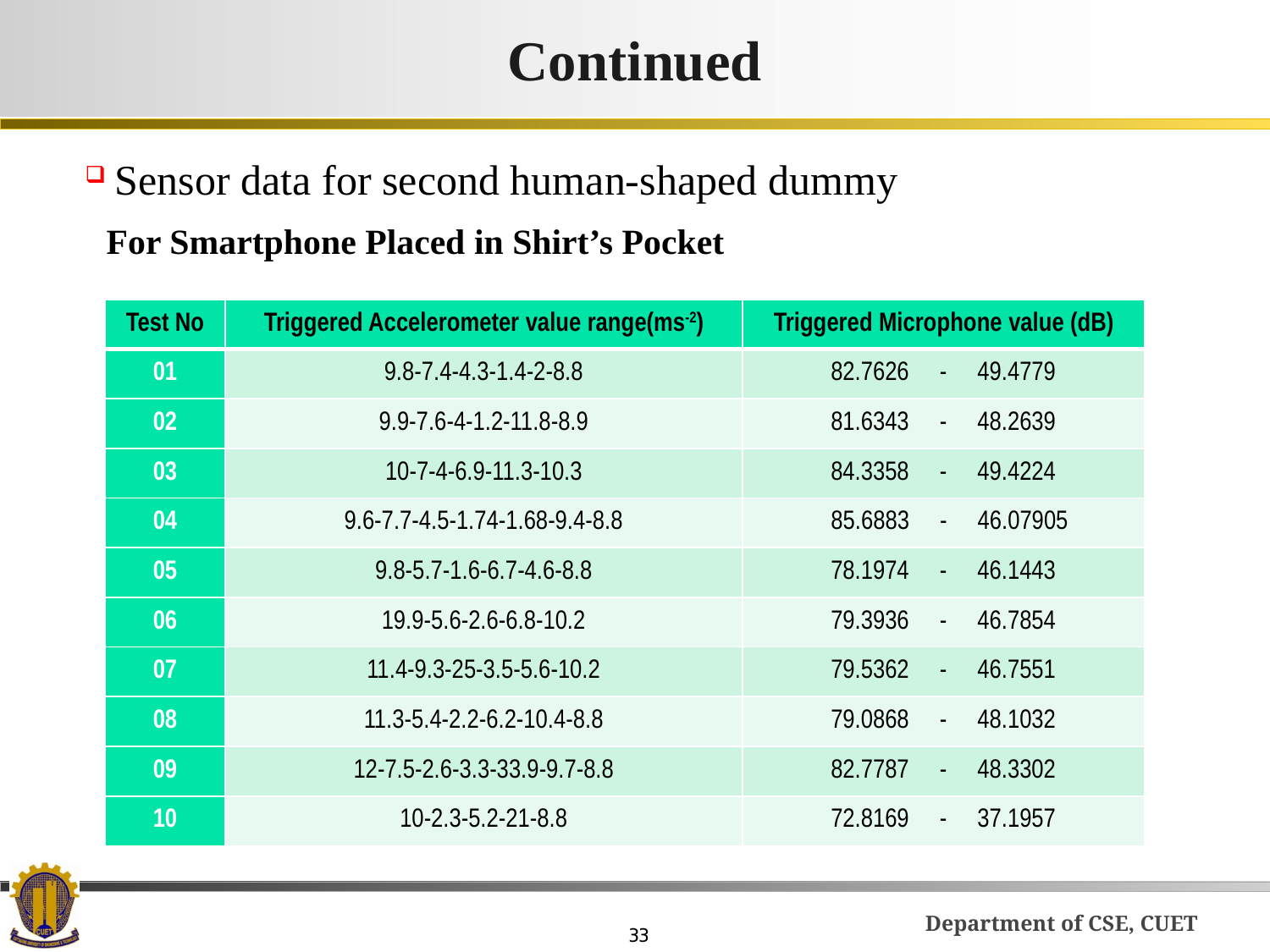

# Continued

Sensor data for second human-shaped dummy
  For Smartphone Placed in Shirt’s Pocket

| Test No | Triggered Accelerometer value range(ms-2) | Triggered Microphone value (dB) |
| --- | --- | --- |
| 01 | 9.8-7.4-4.3-1.4-2-8.8 | 82.7626 - 49.4779 |
| 02 | 9.9-7.6-4-1.2-11.8-8.9 | 81.6343 - 48.2639 |
| 03 | 10-7-4-6.9-11.3-10.3 | 84.3358 - 49.4224 |
| 04 | 9.6-7.7-4.5-1.74-1.68-9.4-8.8 | 85.6883 - 46.07905 |
| 05 | 9.8-5.7-1.6-6.7-4.6-8.8 | 78.1974 - 46.1443 |
| 06 | 19.9-5.6-2.6-6.8-10.2 | 79.3936 - 46.7854 |
| 07 | 11.4-9.3-25-3.5-5.6-10.2 | 79.5362 - 46.7551 |
| 08 | 11.3-5.4-2.2-6.2-10.4-8.8 | 79.0868 - 48.1032 |
| 09 | 12-7.5-2.6-3.3-33.9-9.7-8.8 | 82.7787 - 48.3302 |
| 10 | 10-2.3-5.2-21-8.8 | 72.8169 - 37.1957 |